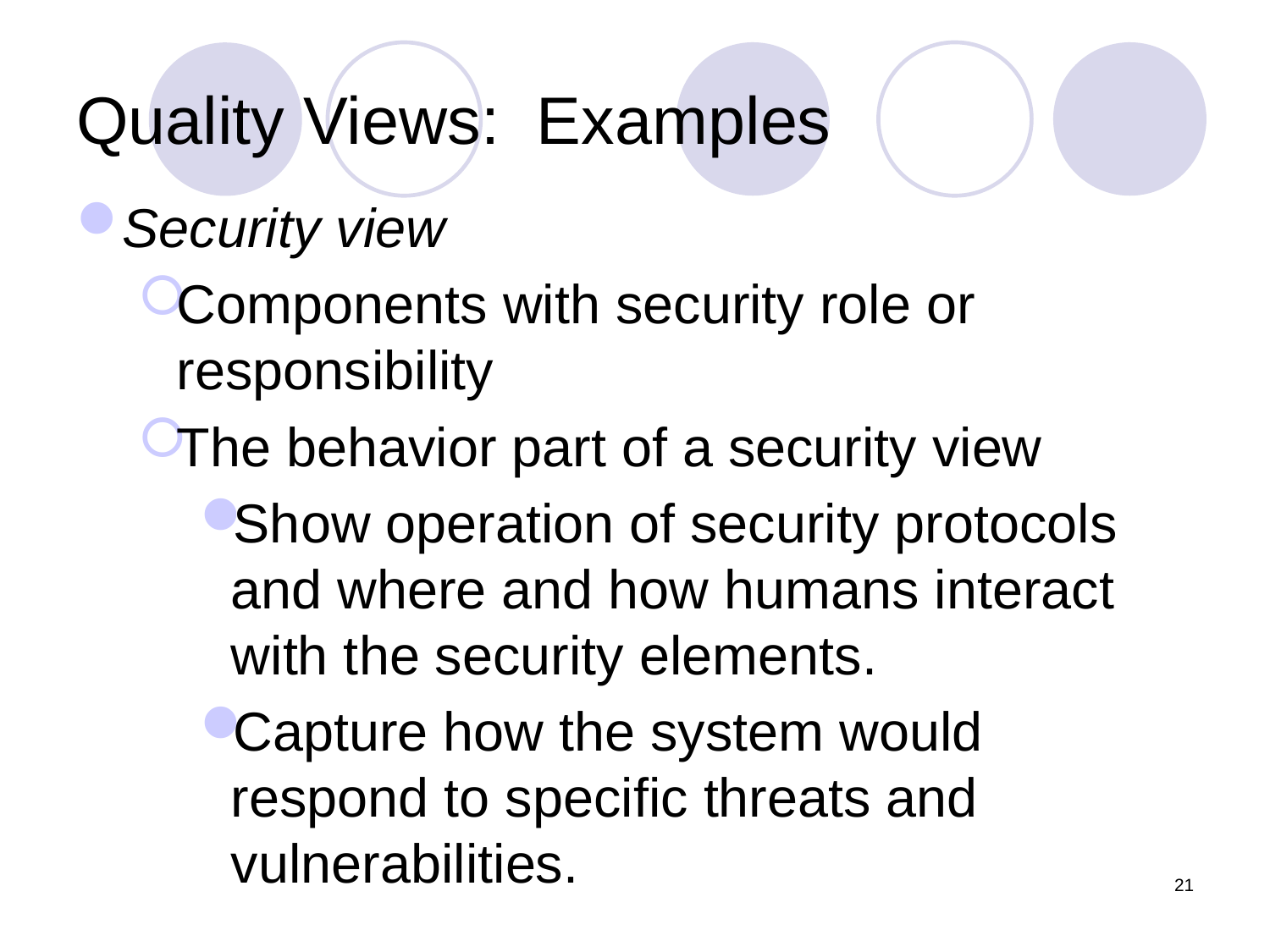

# Quality Views:  Examples
Security view
Components with security role or responsibility
The behavior part of a security view
Show operation of security protocols and where and how humans interact with the security elements.
Capture how the system would respond to specific threats and vulnerabilities.

21